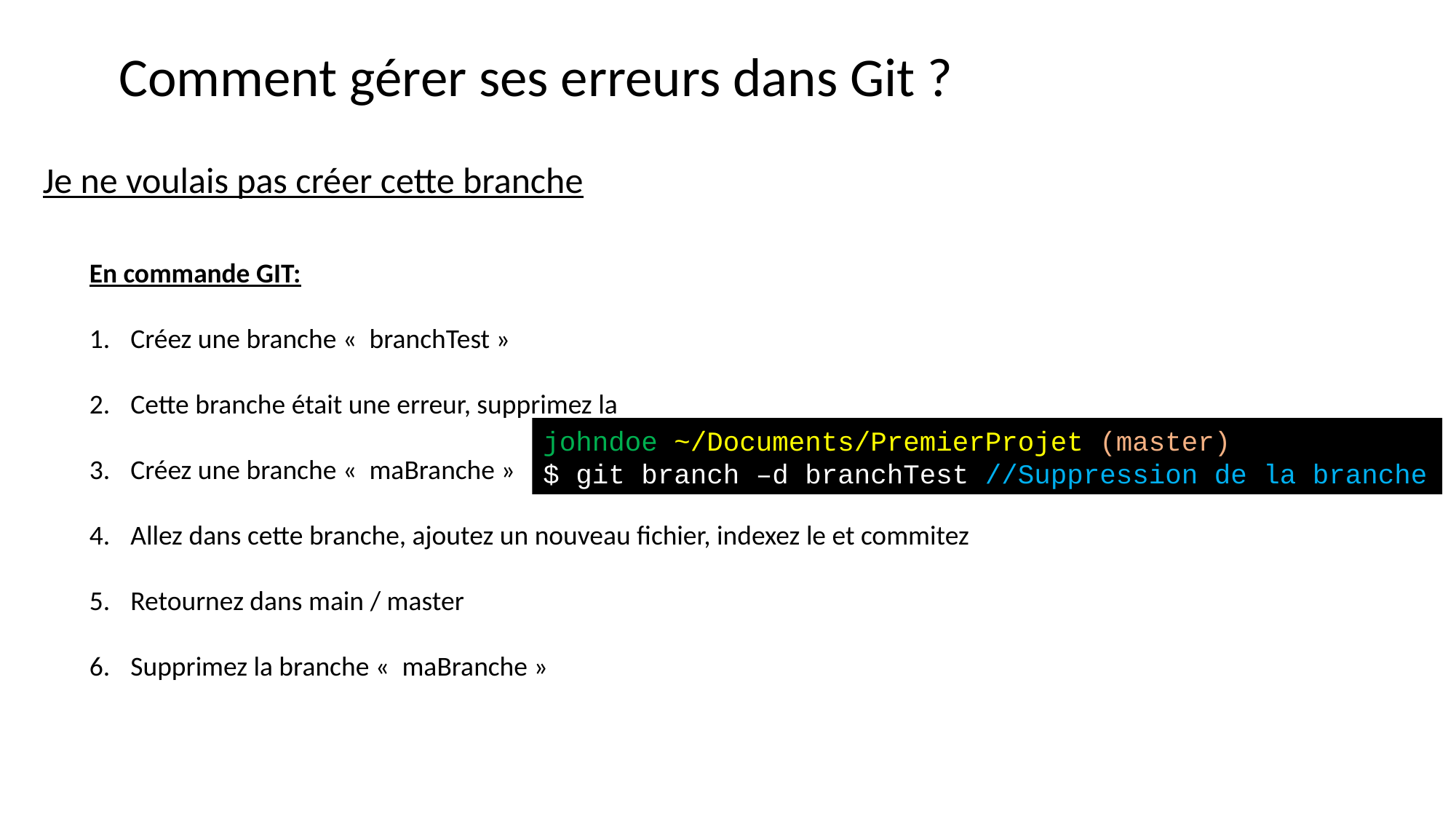

# Comment gérer ses erreurs dans Git ?
Je ne voulais pas créer cette branche
En commande GIT:
Créez une branche «  branchTest »
Cette branche était une erreur, supprimez la
Créez une branche «  maBranche »
Allez dans cette branche, ajoutez un nouveau fichier, indexez le et commitez
Retournez dans main / master
Supprimez la branche «  maBranche »
johndoe ~/Documents/PremierProjet (master)
$ git branch –d branchTest //Suppression de la branche